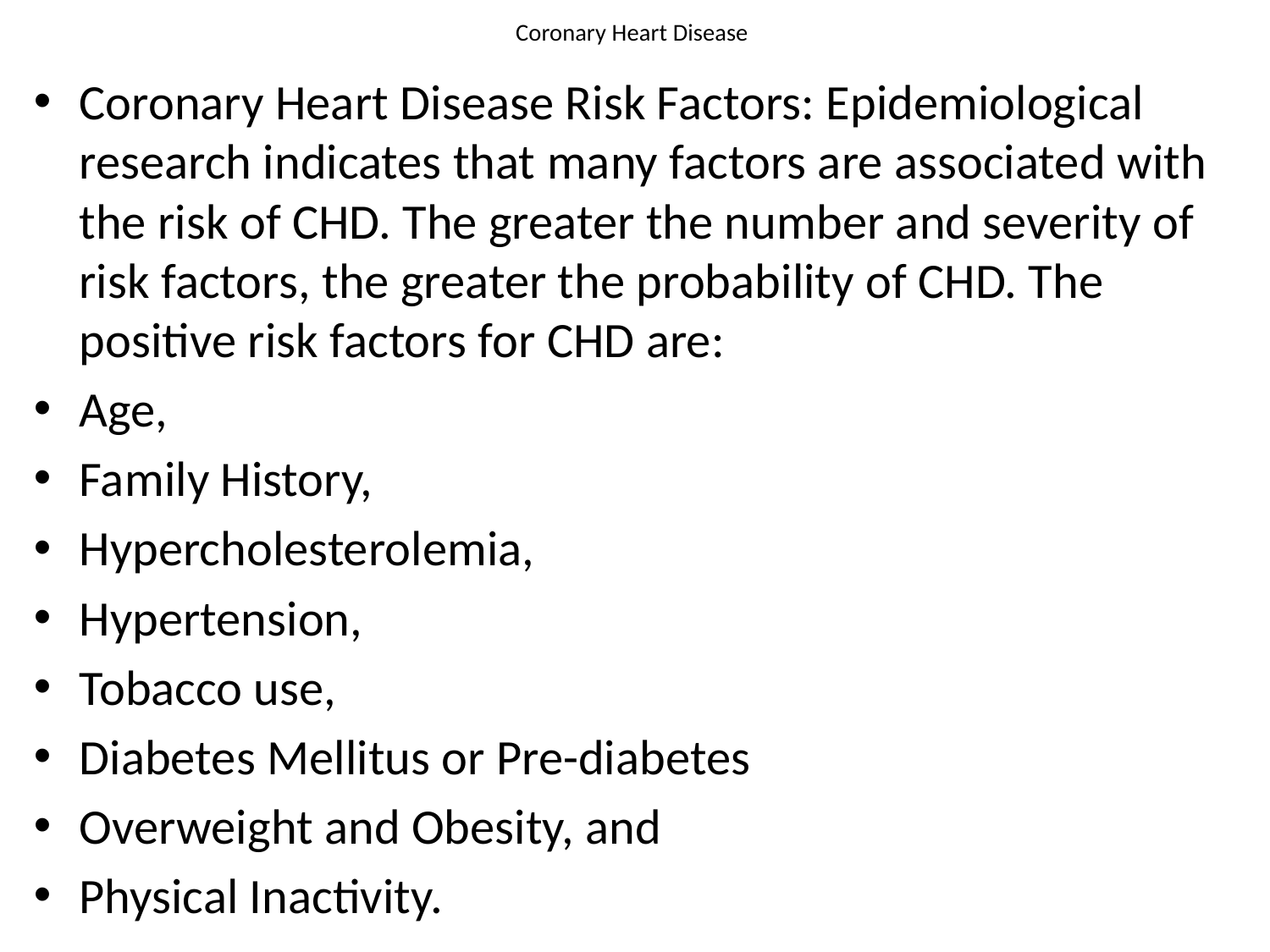

# Coronary Heart Disease
Coronary Heart Disease Risk Factors: Epidemiological research indicates that many factors are associated with the risk of CHD. The greater the number and severity of risk factors, the greater the probability of CHD. The positive risk factors for CHD are:
Age,
Family History,
Hypercholesterolemia,
Hypertension,
Tobacco use,
Diabetes Mellitus or Pre-diabetes
Overweight and Obesity, and
Physical Inactivity.